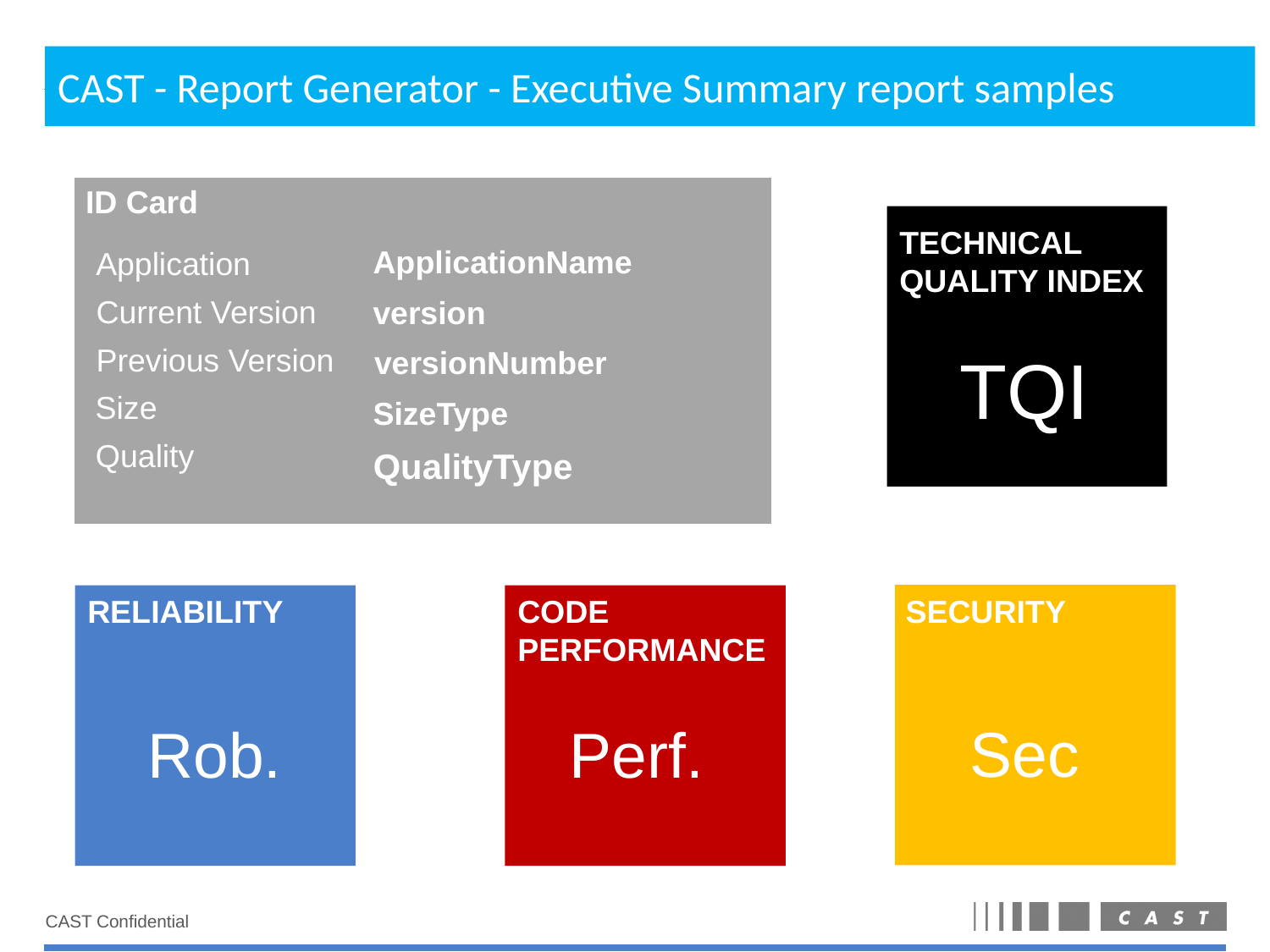

CAST - Report Generator - Executive Summary report samples
ID Card

TECHNICAL QUALITY INDEX
ApplicationName
Application
Current Version
version
Previous Version
TQI
versionNumber
Size
SizeType
Quality
QualityType

RELIABILITY
CODE PERFORMANCE
SECURITY

Sec
Rob.
Perf.